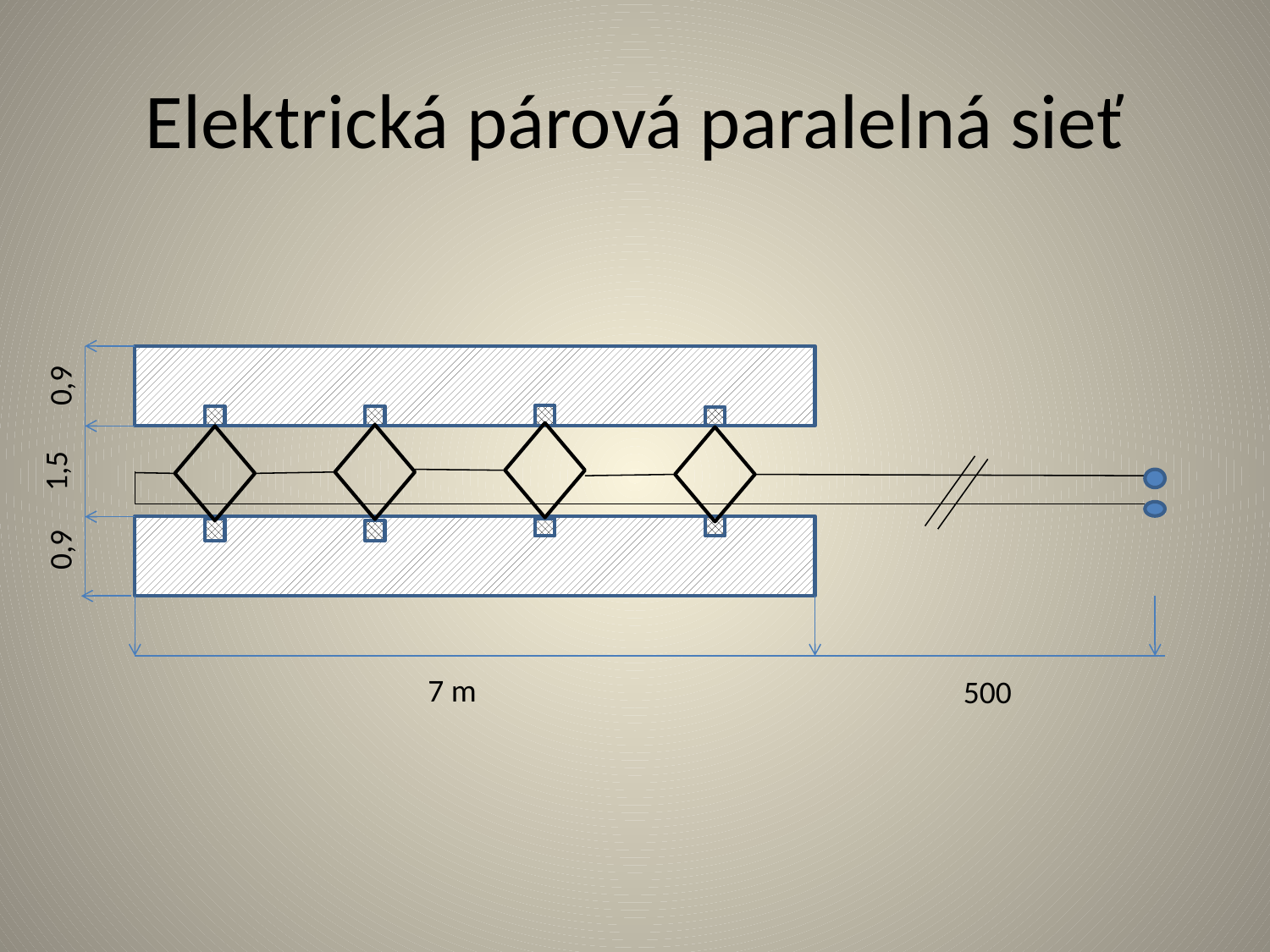

# Elektrická párová paralelná sieť

0,9

1,5

0,9
7 m
500